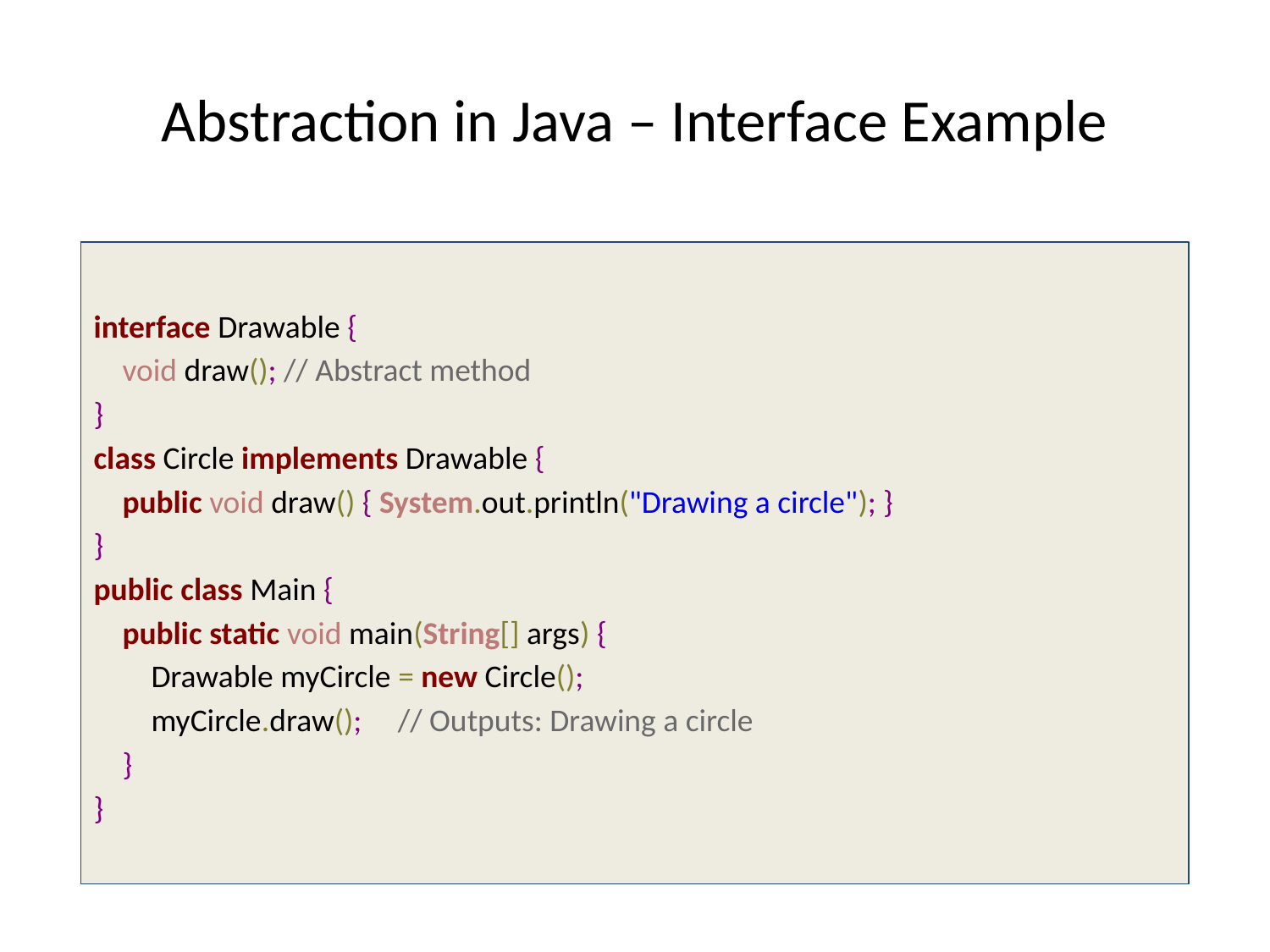

# Abstraction in Java – Interface Example
interface Drawable {
    void draw(); // Abstract method
}
class Circle implements Drawable {
    public void draw() { System.out.println("Drawing a circle"); }
}
public class Main {
    public static void main(String[] args) {
        Drawable myCircle = new Circle();
        myCircle.draw();     // Outputs: Drawing a circle
    }
}